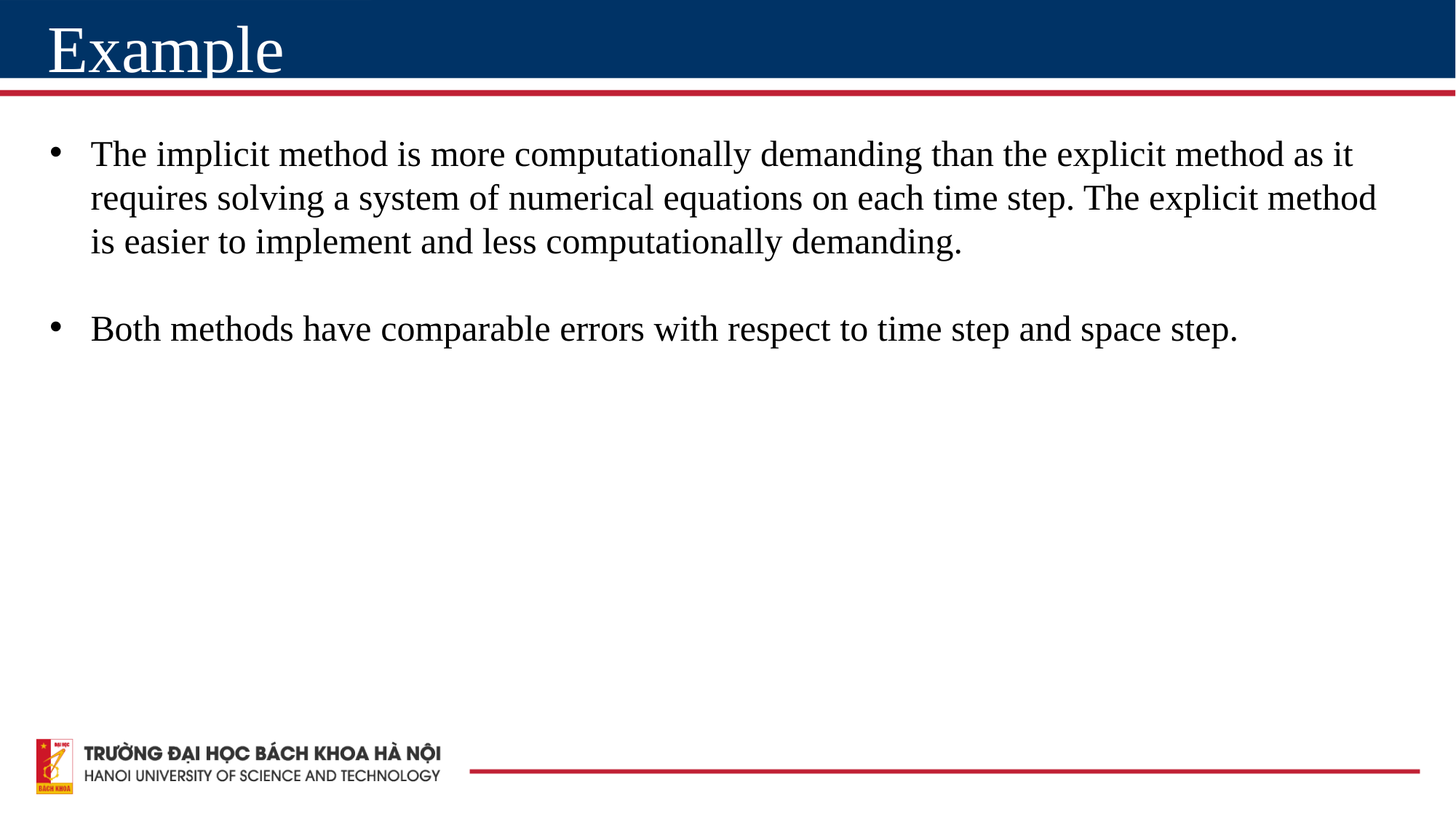

Example
The implicit method is more computationally demanding than the explicit method as it requires solving a system of numerical equations on each time step. The explicit method is easier to implement and less computationally demanding.

Both methods have comparable errors with respect to time step and space step.